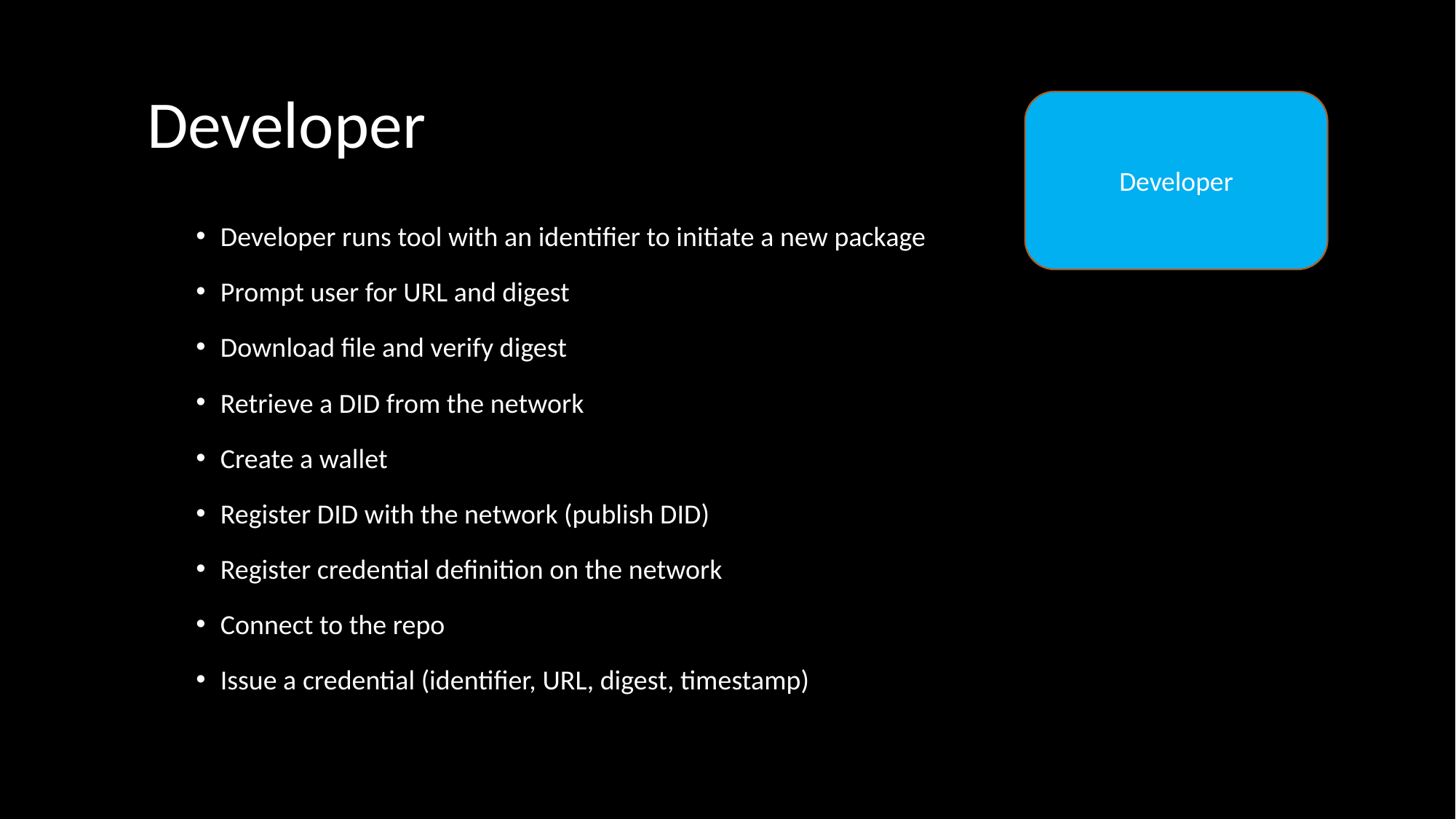

# Developer
Developer
Developer runs tool with an identifier to initiate a new package
Prompt user for URL and digest
Download file and verify digest
Retrieve a DID from the network
Create a wallet
Register DID with the network (publish DID)
Register credential definition on the network
Connect to the repo
Issue a credential (identifier, URL, digest, timestamp)